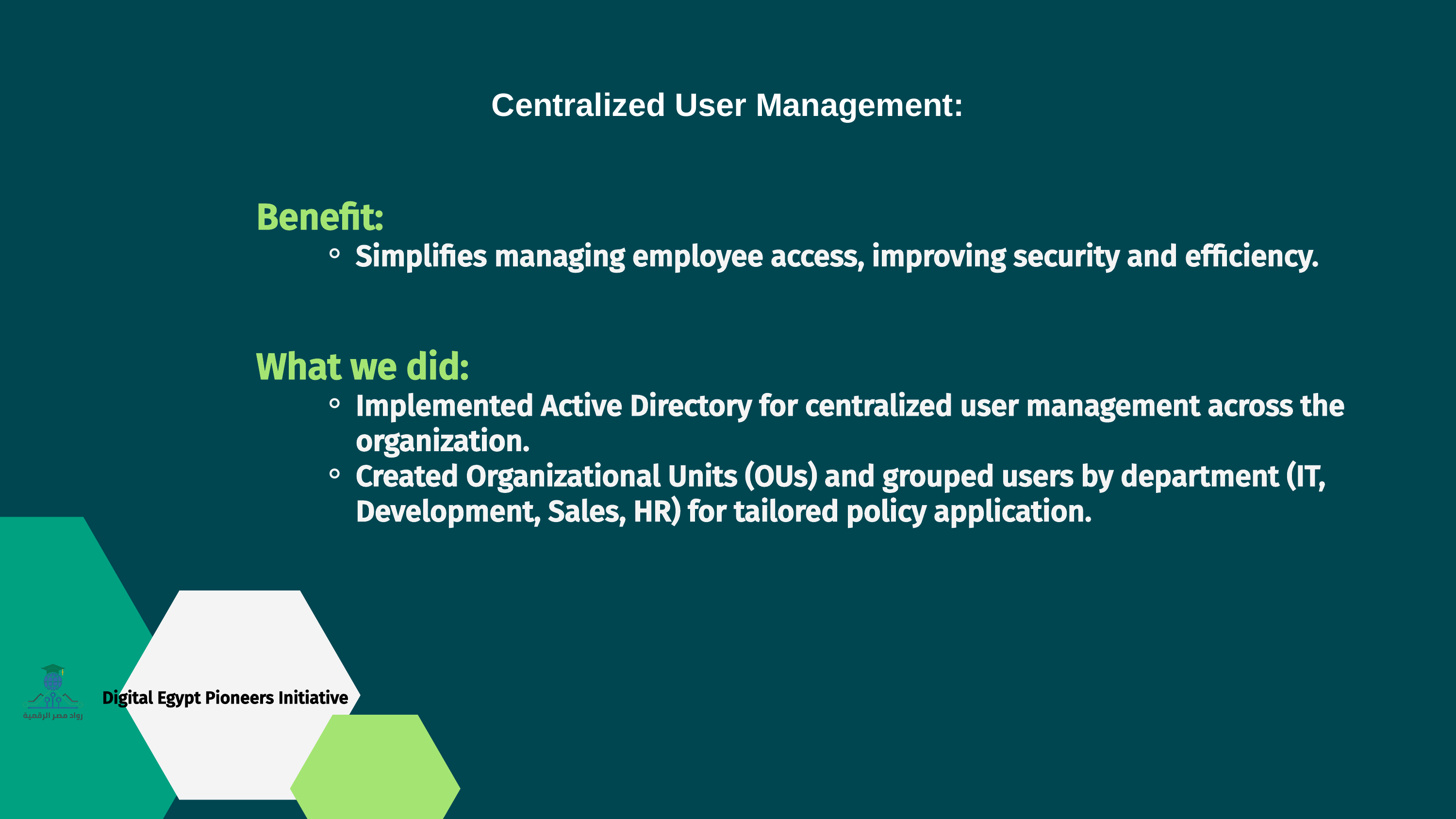

Centralized User Management:
Benefit:
Simplifies managing employee access, improving security and efficiency.

What we did:
Implemented Active Directory for centralized user management across the organization.
Created Organizational Units (OUs) and grouped users by department (IT, Development, Sales, HR) for tailored policy application.

Digital Egypt Pioneers Initiative